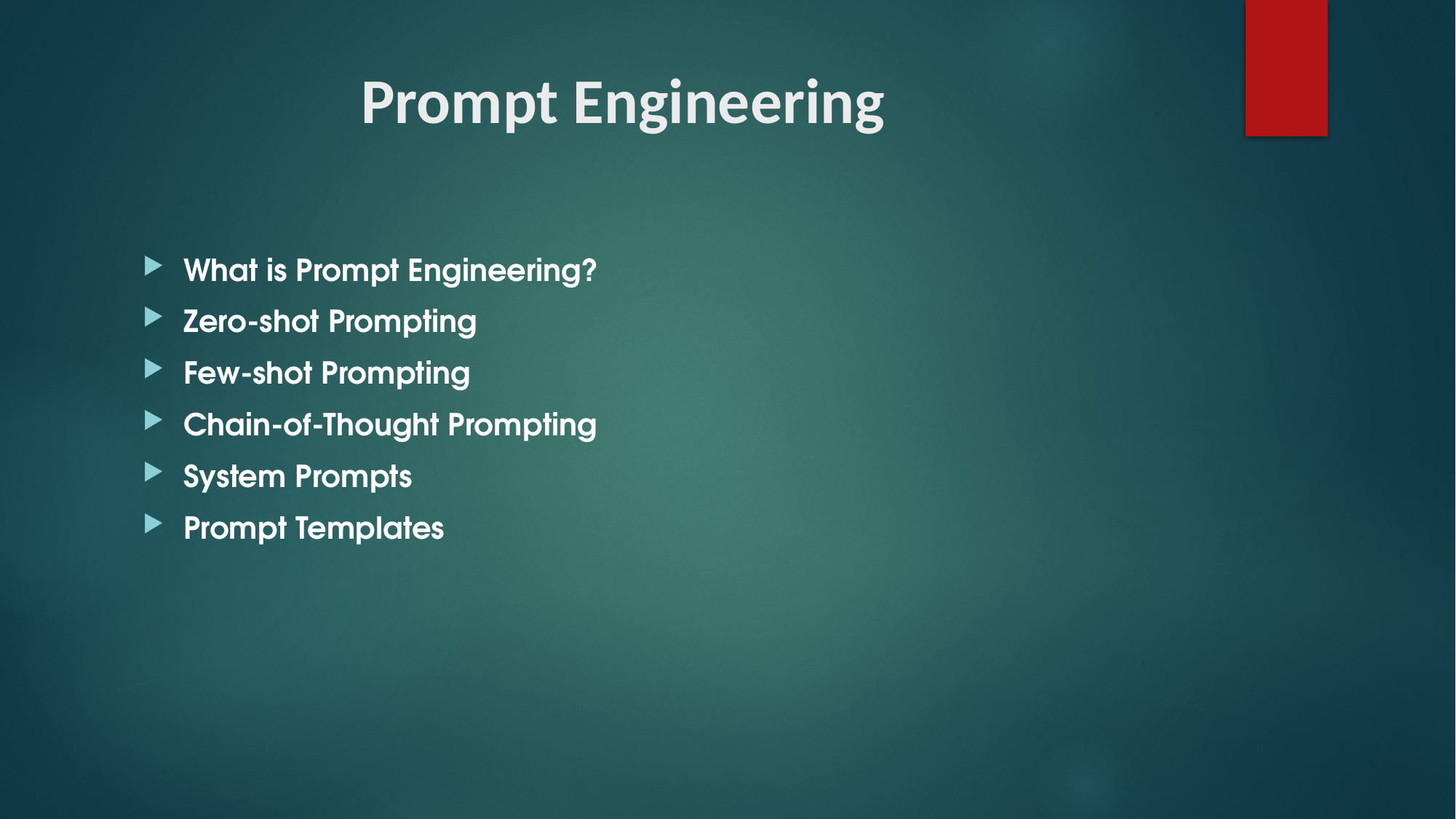

# Prompt Engineering
What is Prompt Engineering?
Zero-shot Prompting
Few-shot Prompting
Chain-of-Thought Prompting
System Prompts
Prompt Templates